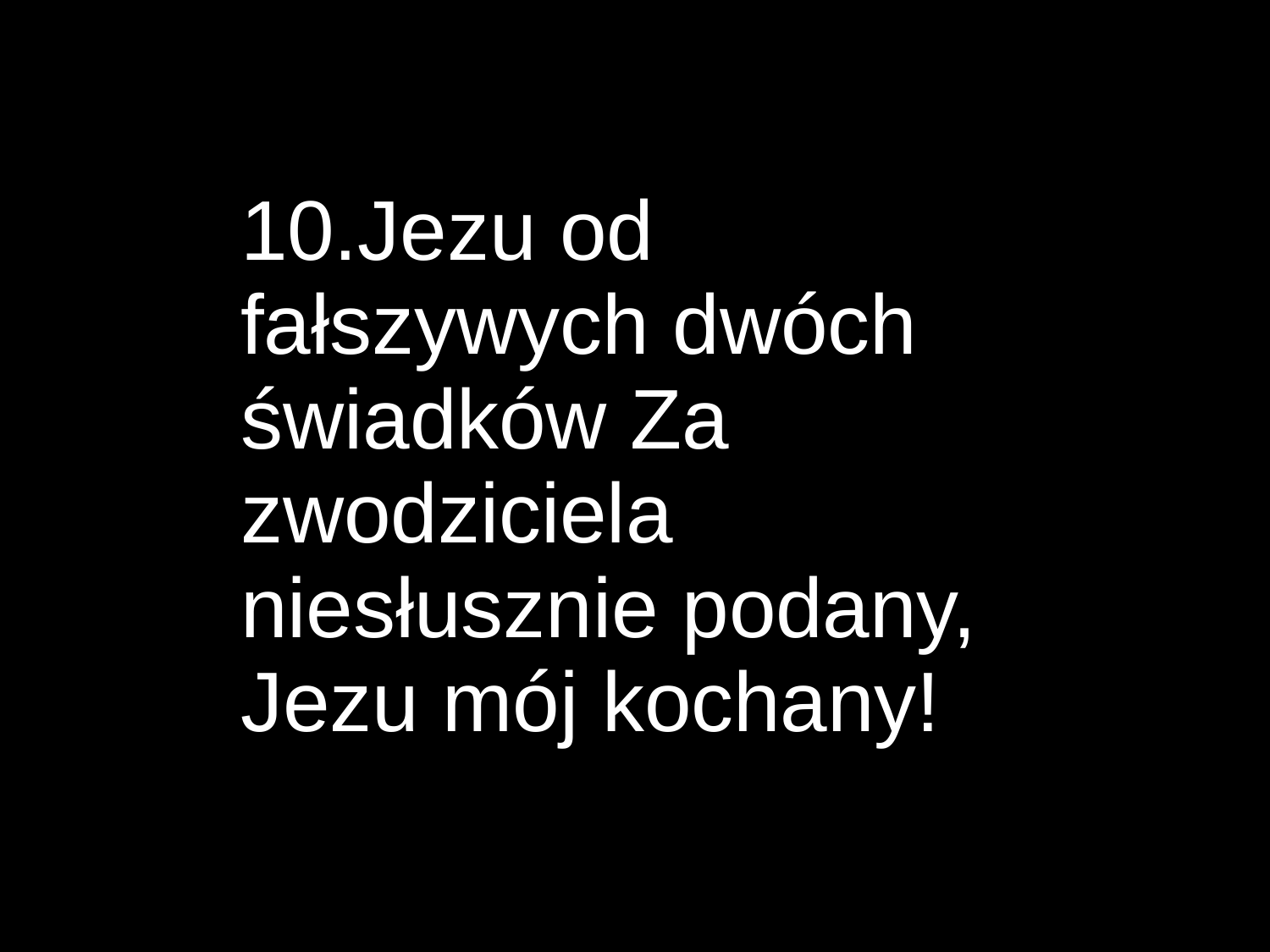

10.Jezu od fałszywych dwóch
świadków Za zwodziciela
niesłusznie podany,
Jezu mój kochany!